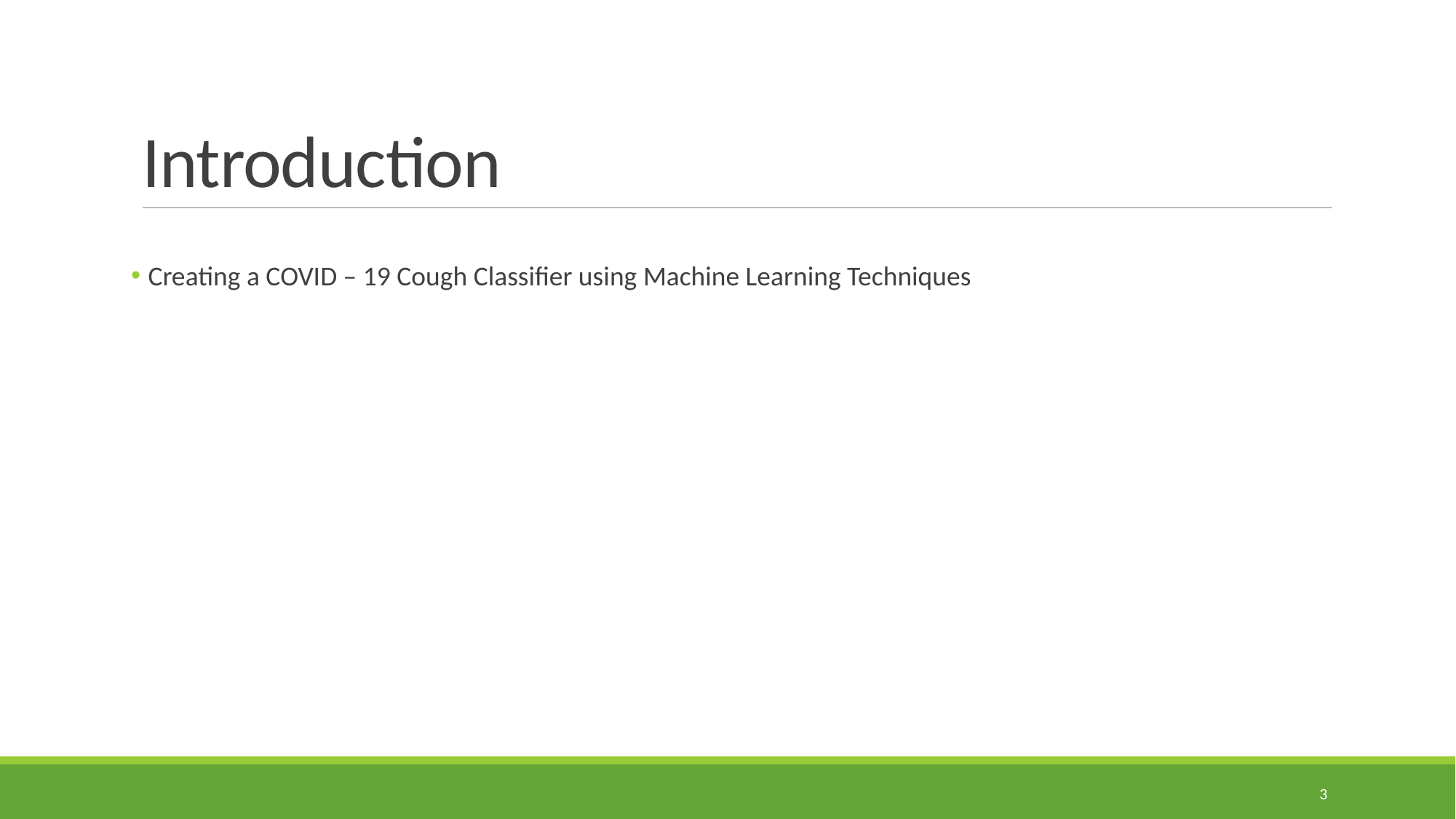

# Introduction
 Creating a COVID – 19 Cough Classifier using Machine Learning Techniques
3